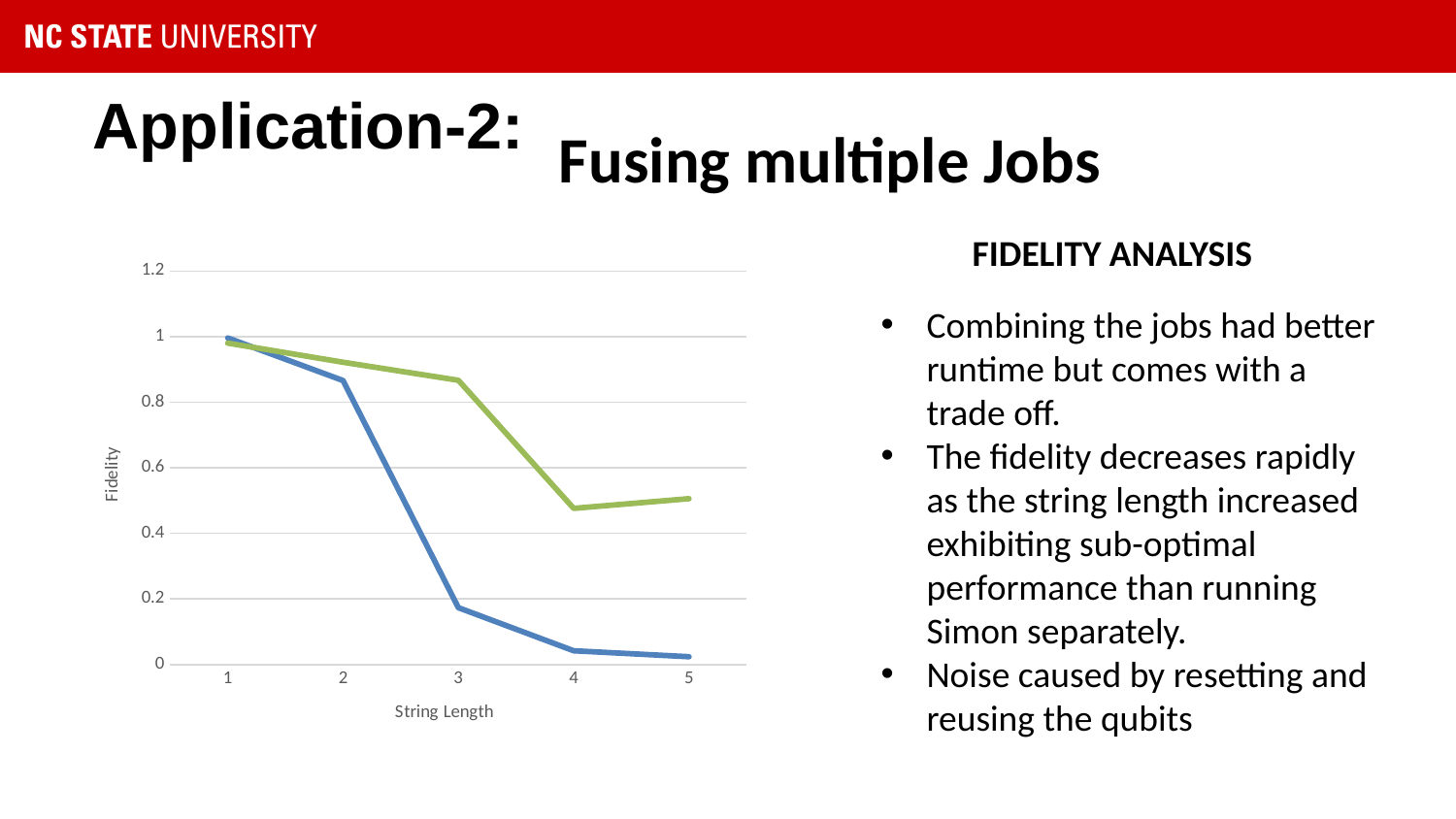

Fusing multiple Jobs
# Application-2:
FIDELITY ANALYSIS

### Chart

| Category | BV+SM | SM |
|---|---|---|
Combining the jobs had better runtime but comes with a trade off.
The fidelity decreases rapidly as the string length increased exhibiting sub-optimal performance than running Simon separately.
Noise caused by resetting and reusing the qubits